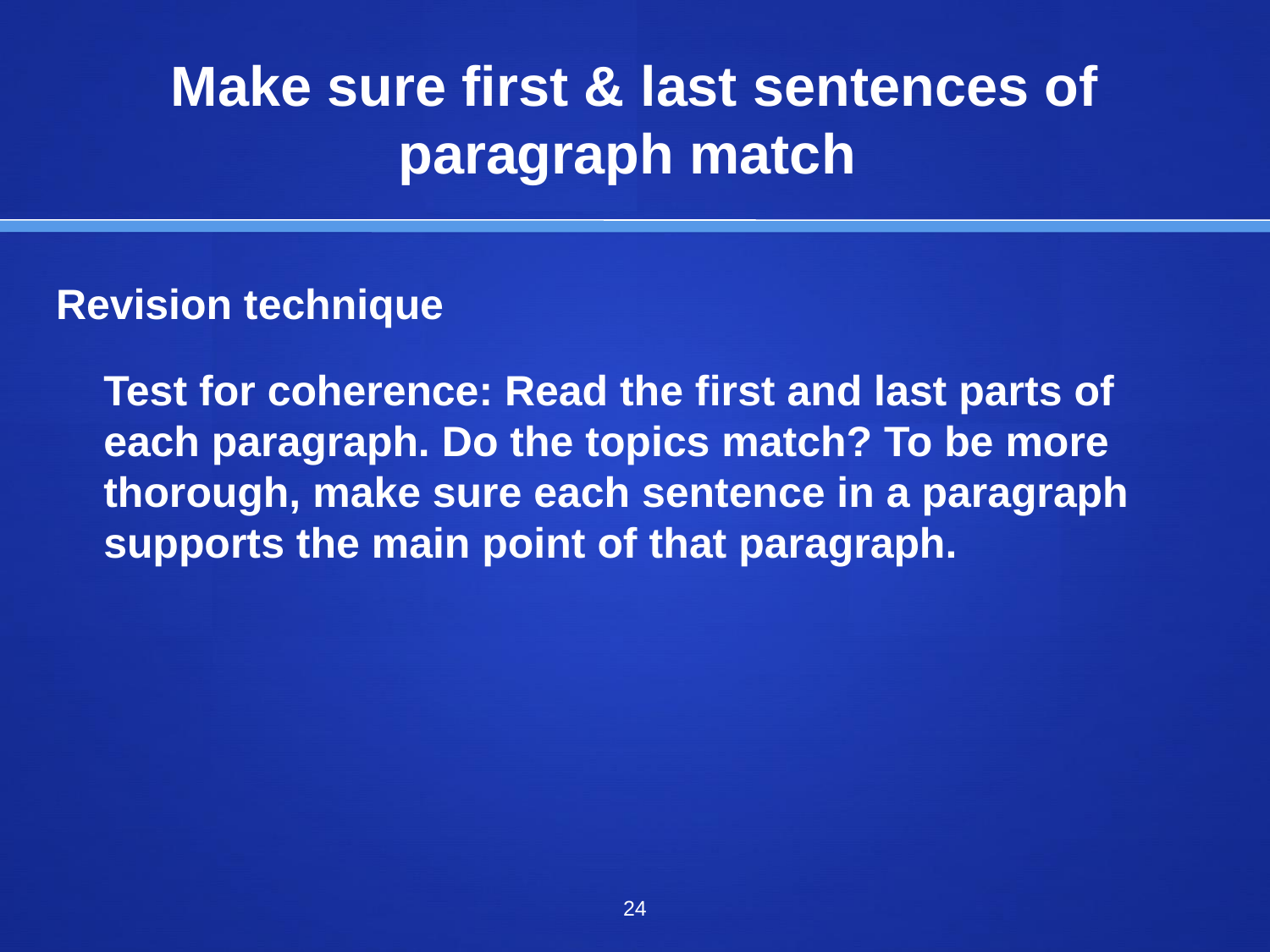

# Make sure first & last sentences of paragraph match
Revision technique
	Test for coherence: Read the first and last parts of each paragraph. Do the topics match? To be more thorough, make sure each sentence in a paragraph supports the main point of that paragraph.
24